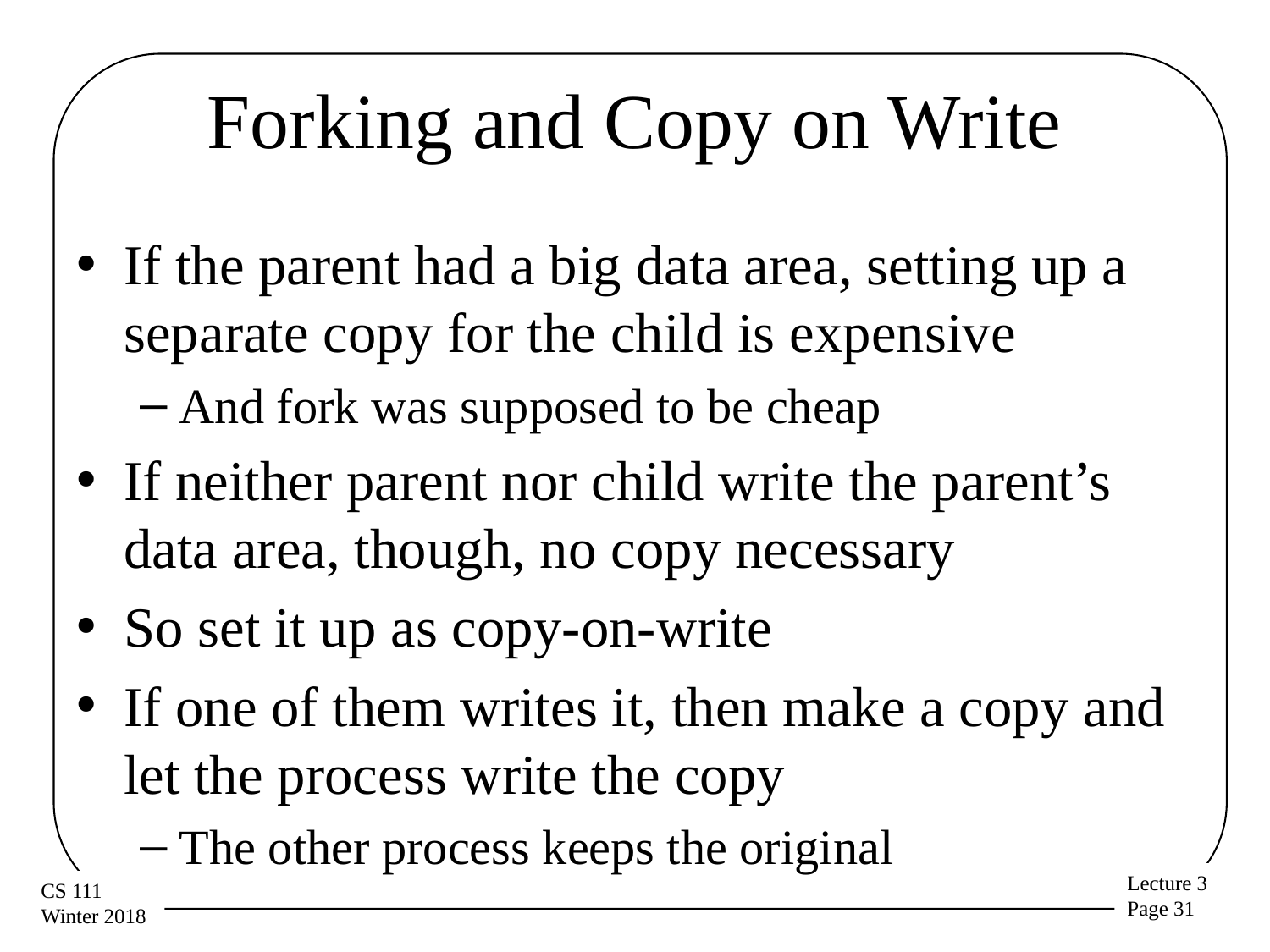

# Forking and Copy on Write
If the parent had a big data area, setting up a separate copy for the child is expensive
And fork was supposed to be cheap
If neither parent nor child write the parent’s data area, though, no copy necessary
So set it up as copy-on-write
If one of them writes it, then make a copy and let the process write the copy
The other process keeps the original